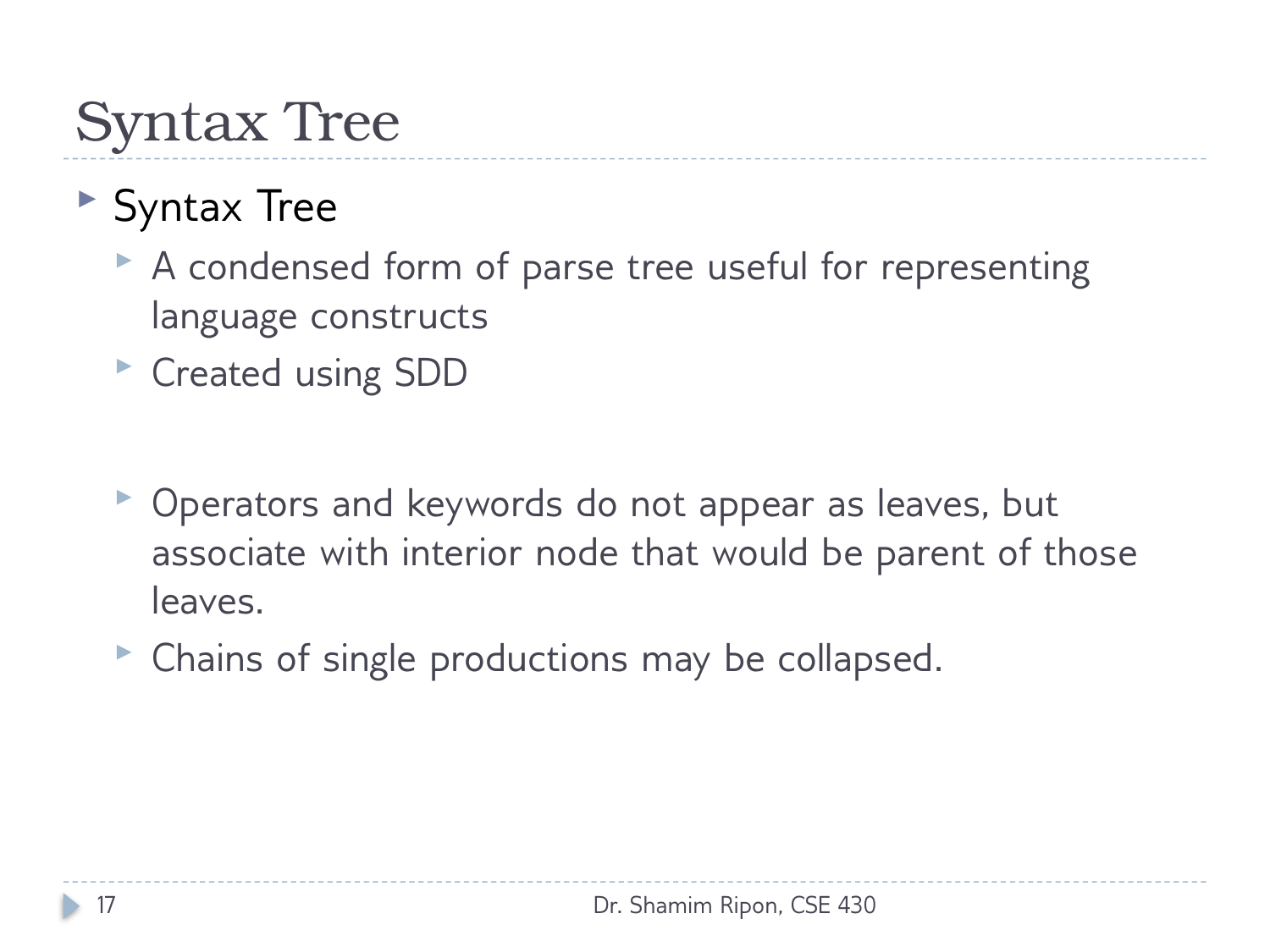

# Syntax Tree
Syntax Tree
A condensed form of parse tree useful for representing language constructs
Created using SDD

Operators and keywords do not appear as leaves, but associate with interior node that would be parent of those leaves.
Chains of single productions may be collapsed.
17
Dr. Shamim Ripon, CSE 430